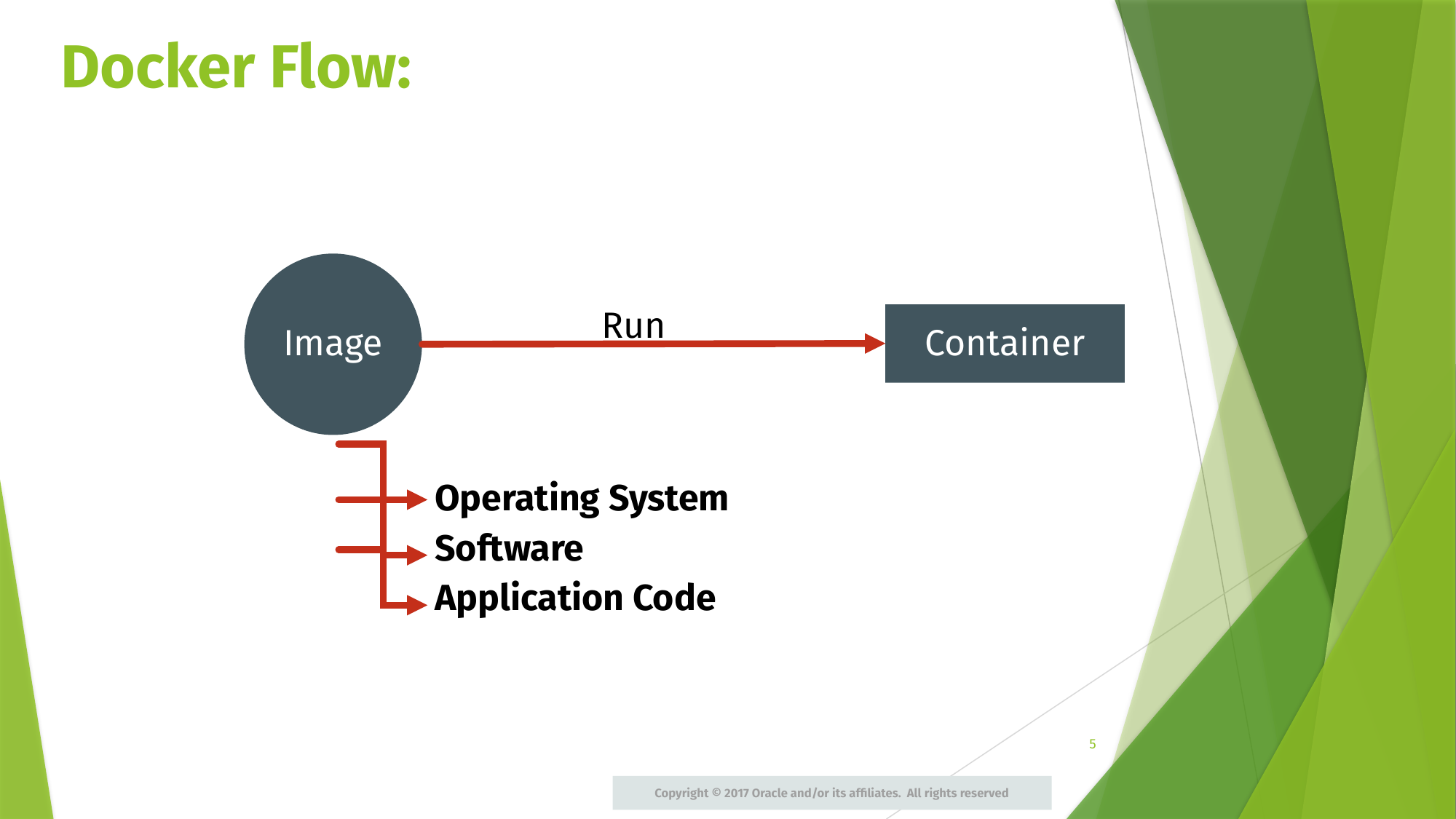

# Docker Flow:
Image
Container
Run
Operating System
Software
Application Code
5
Copyright © 2017 Oracle and/or its affiliates.  All rights reserved